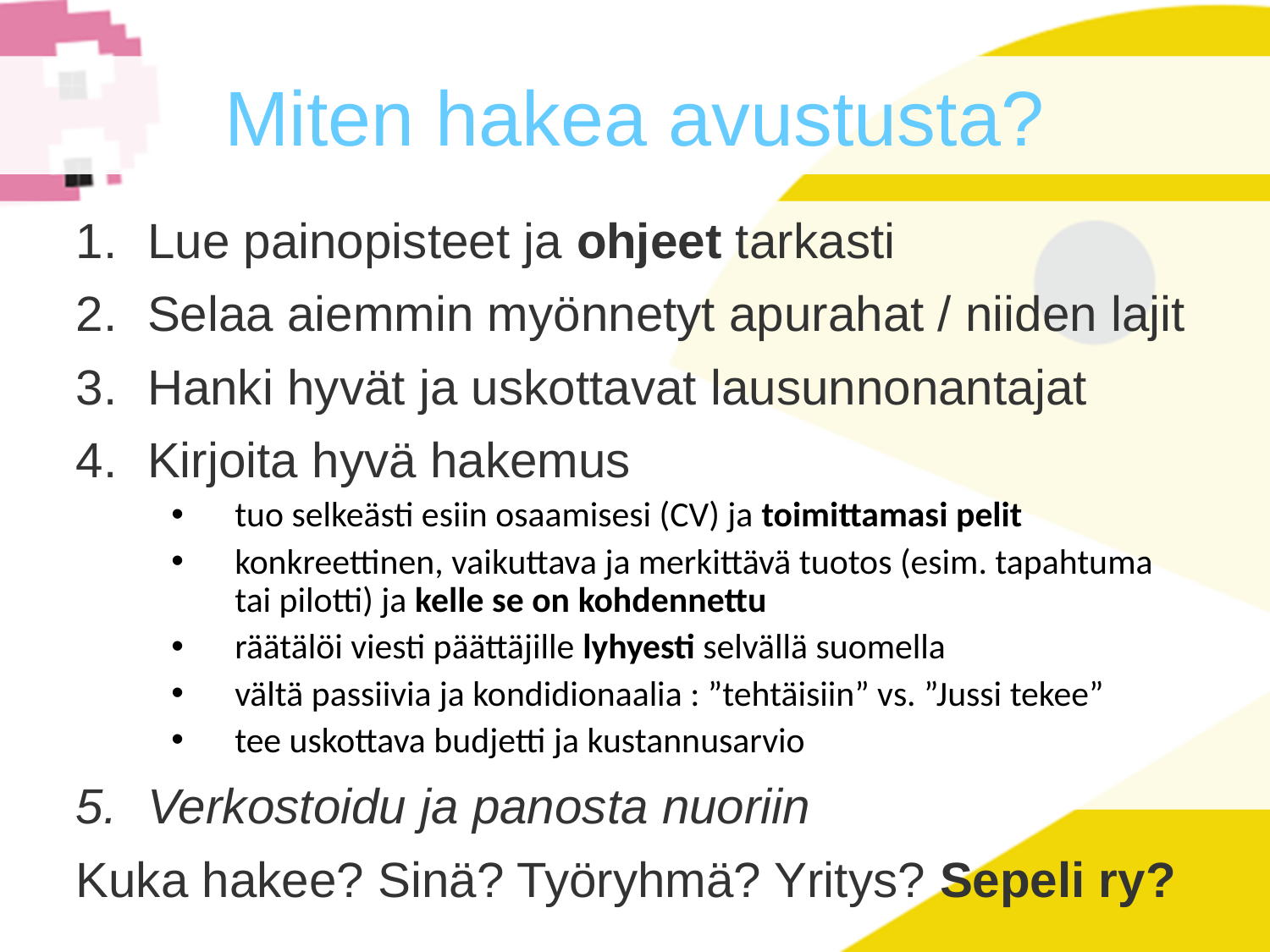

# Miten hakea avustusta?
Lue painopisteet ja ohjeet tarkasti
Selaa aiemmin myönnetyt apurahat / niiden lajit
Hanki hyvät ja uskottavat lausunnonantajat
Kirjoita hyvä hakemus
tuo selkeästi esiin osaamisesi (CV) ja toimittamasi pelit
konkreettinen, vaikuttava ja merkittävä tuotos (esim. tapahtuma tai pilotti) ja kelle se on kohdennettu
räätälöi viesti päättäjille lyhyesti selvällä suomella
vältä passiivia ja kondidionaalia : ”tehtäisiin” vs. ”Jussi tekee”
tee uskottava budjetti ja kustannusarvio
Verkostoidu ja panosta nuoriin
Kuka hakee? Sinä? Työryhmä? Yritys? Sepeli ry?